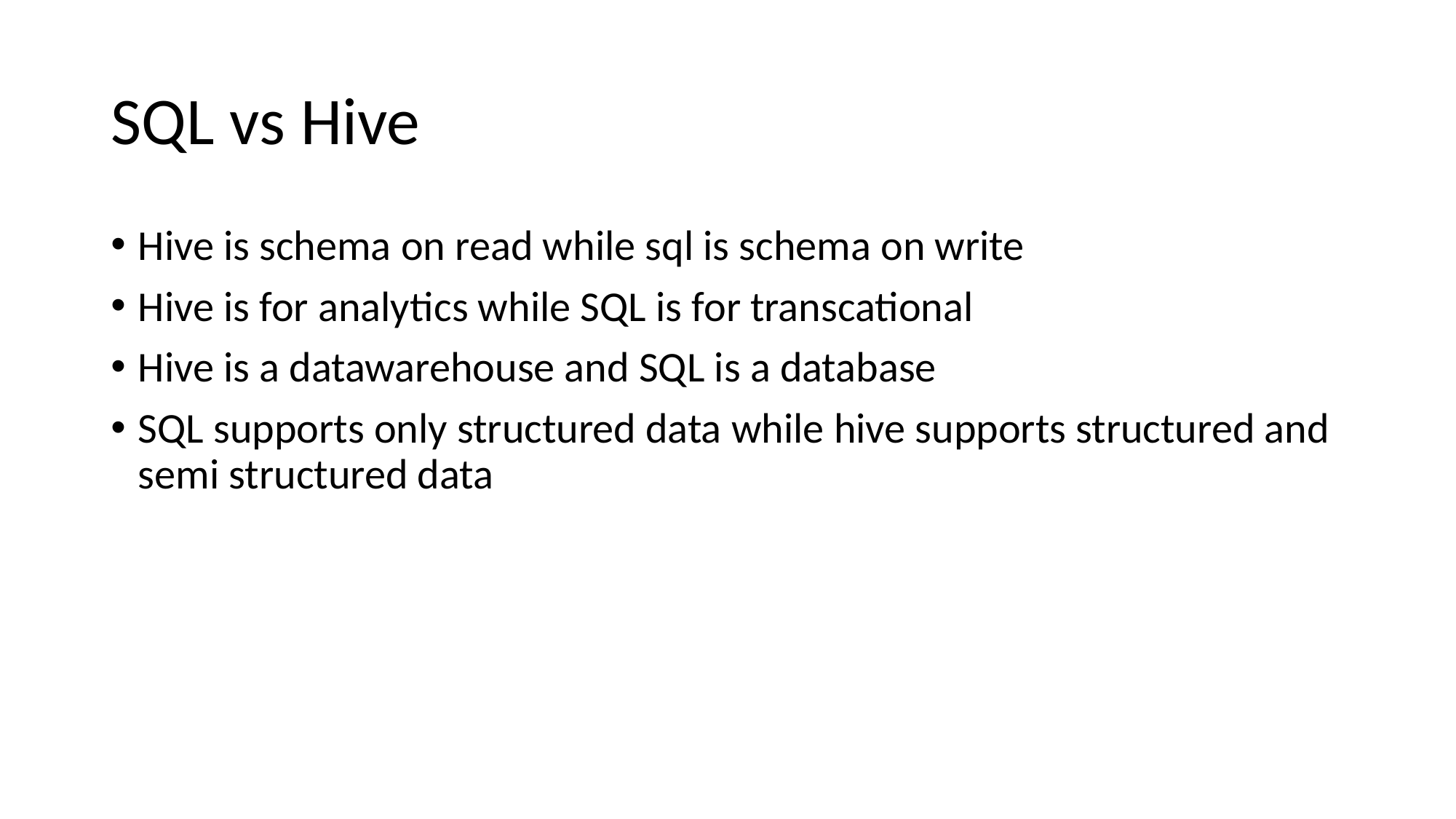

# SQL vs Hive
Hive is schema on read while sql is schema on write
Hive is for analytics while SQL is for transcational
Hive is a datawarehouse and SQL is a database
SQL supports only structured data while hive supports structured and semi structured data